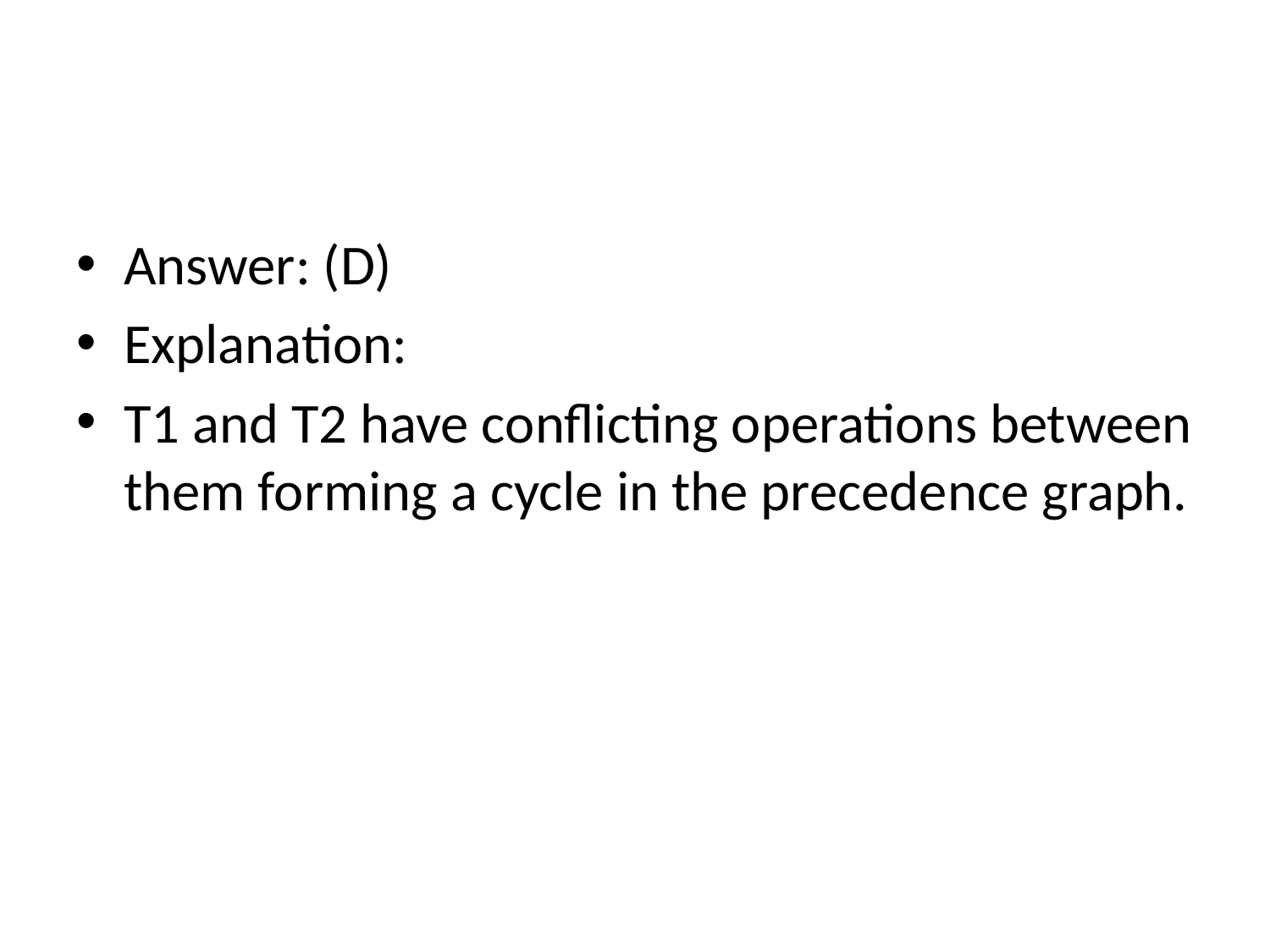

#
Answer: (D)
Explanation:
T1 and T2 have conflicting operations between them forming a cycle in the precedence graph.